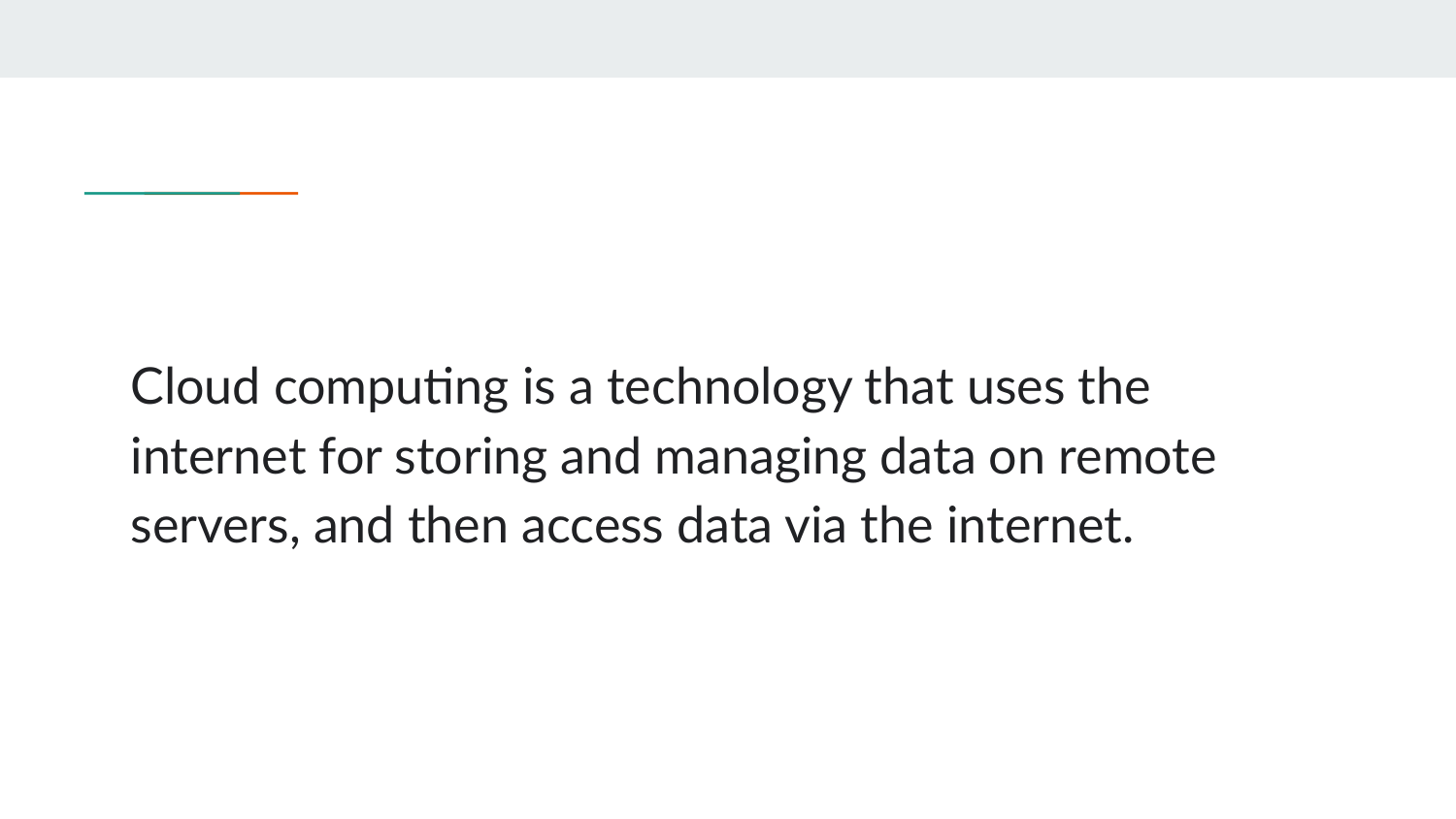

Cloud computing is a technology that uses the internet for storing and managing data on remote servers, and then access data via the internet.